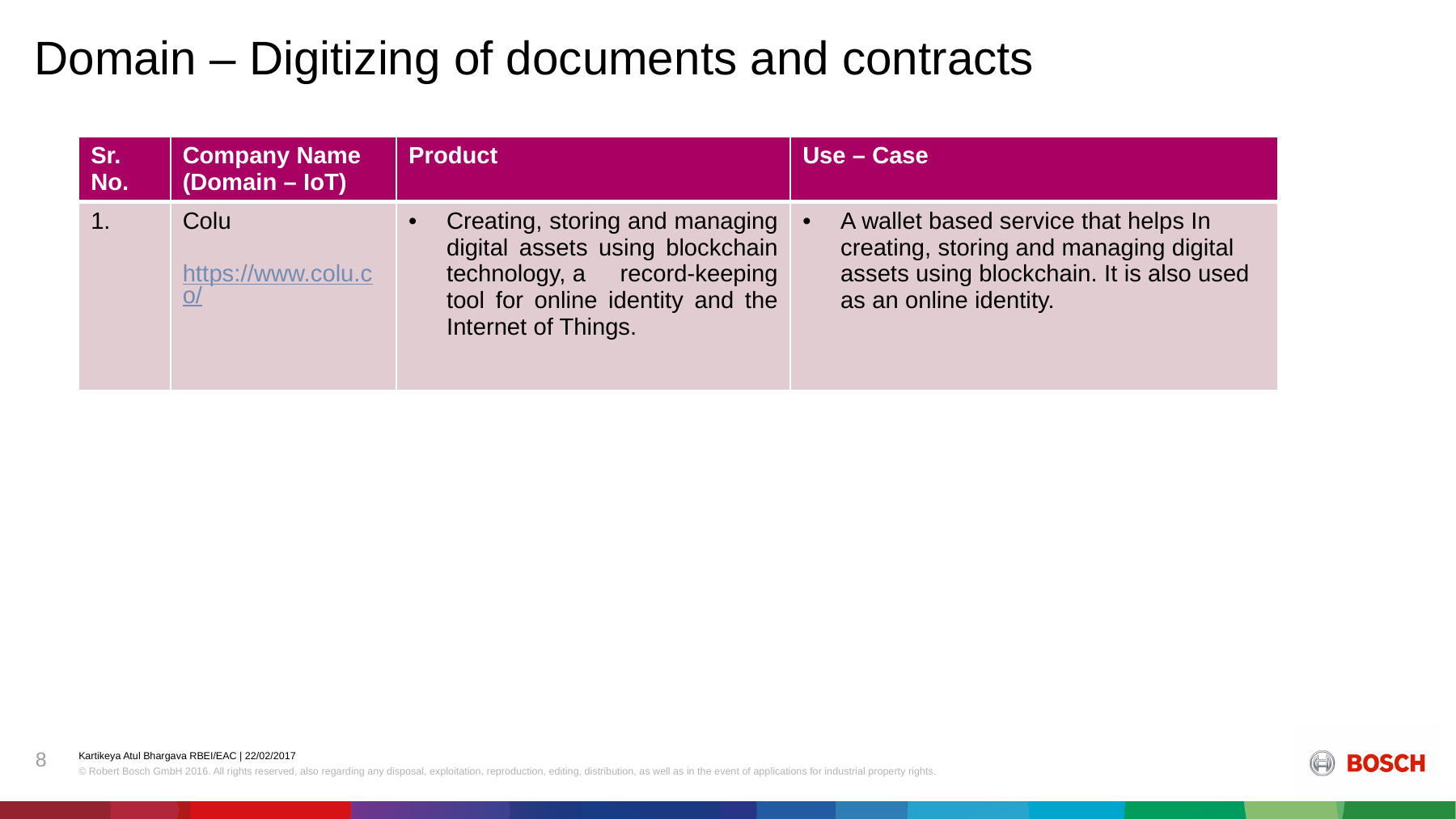

# Domain – Digitizing of documents and contracts

| Sr. No. | Company Name (Domain – IoT) | Product | Use – Case |
| --- | --- | --- | --- |
| 1. | Colu https://www.colu.co/ | Creating, storing and managing digital assets using blockchain technology, a record-keeping tool for online identity and the Internet of Things. | A wallet based service that helps In creating, storing and managing digital assets using blockchain. It is also used as an online identity. |

8
Kartikeya Atul Bhargava RBEI/EAC | 22/02/2017
© Robert Bosch GmbH 2016. All rights reserved, also regarding any disposal, exploitation, reproduction, editing, distribution, as well as in the event of applications for industrial property rights.